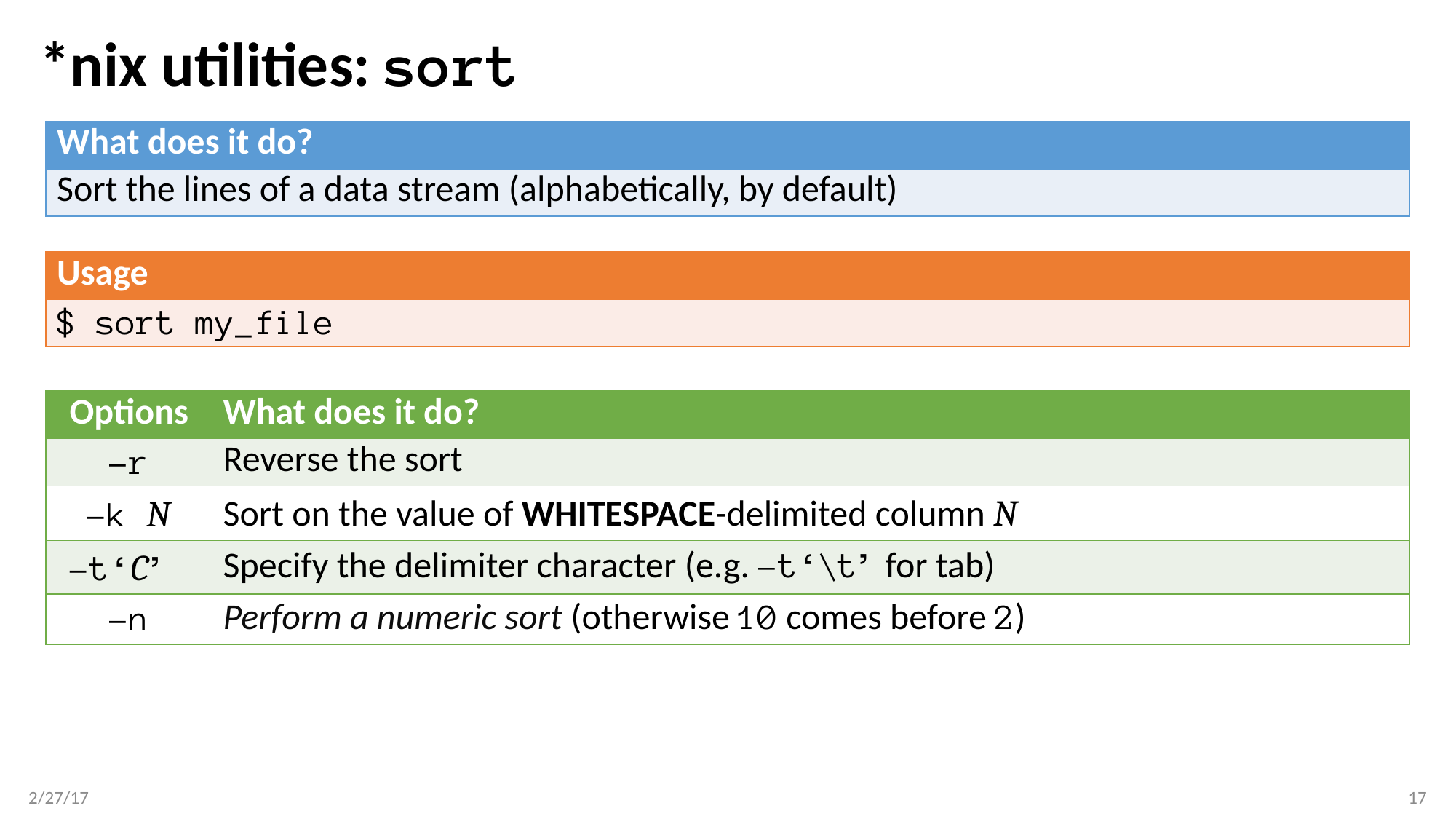

# *nix utilities: sort
| What does it do? |
| --- |
| Sort the lines of a data stream (alphabetically, by default) |
| Usage |
| --- |
| $ sort my\_file |
| Options | What does it do? |
| --- | --- |
| -r | Reverse the sort |
| -k N | Sort on the value of WHITESPACE-delimited column N |
| -t‘C’ | Specify the delimiter character (e.g. –t‘\t’ for tab) |
| -n | Perform a numeric sort (otherwise 10 comes before 2) |
2/27/17
17